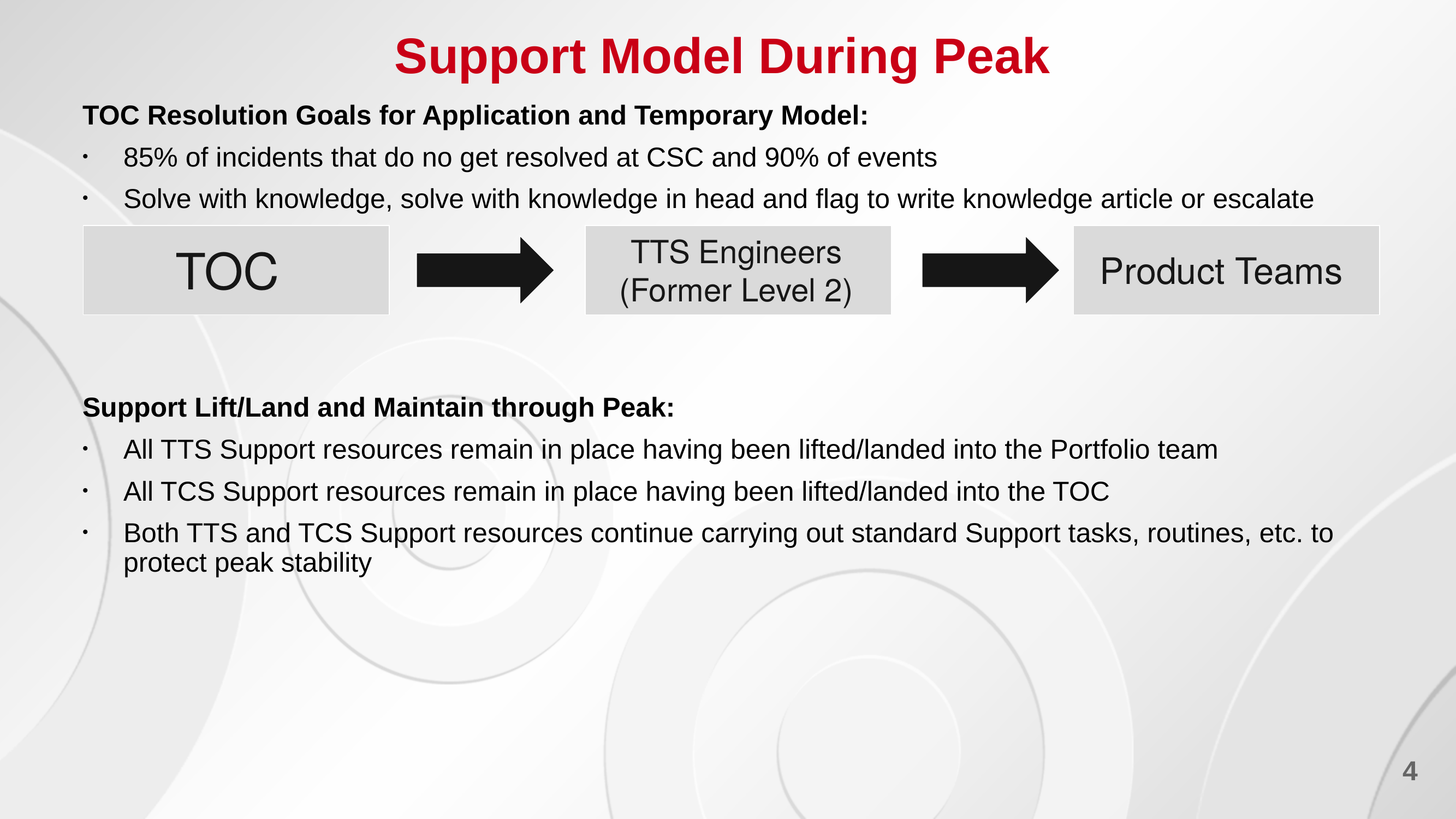

# Support Model During Peak
TOC Resolution Goals for Application and Temporary Model:
85% of incidents that do no get resolved at CSC and 90% of events
Solve with knowledge, solve with knowledge in head and flag to write knowledge article or escalate

Support Lift/Land and Maintain through Peak:
All TTS Support resources remain in place having been lifted/landed into the Portfolio team
All TCS Support resources remain in place having been lifted/landed into the TOC
Both TTS and TCS Support resources continue carrying out standard Support tasks, routines, etc. to protect peak stability

TTS Engineers (Former Level 2)
TOC

Product Teams
4